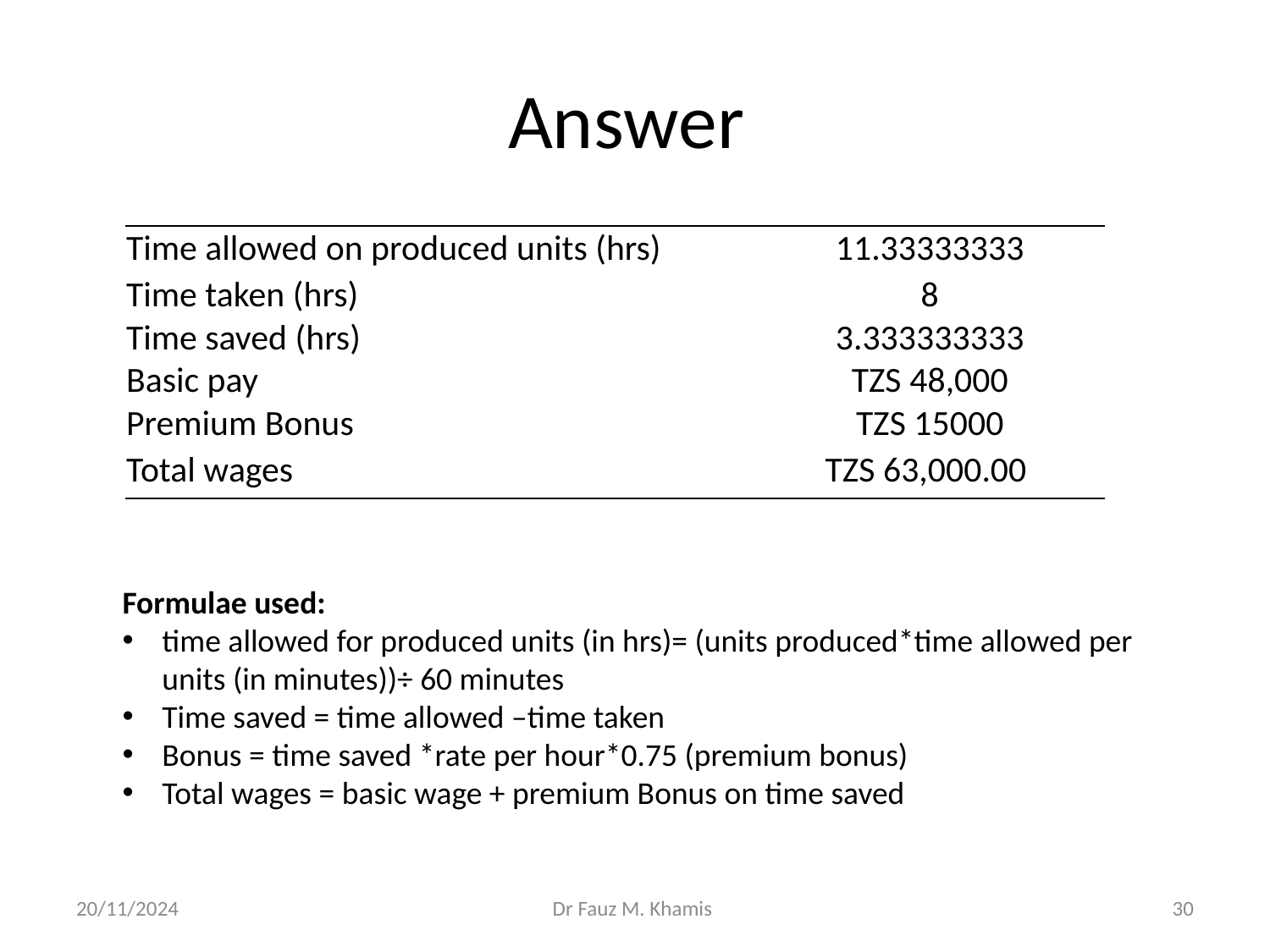

# Answer
| Time allowed on produced units (hrs) | 11.33333333 |
| --- | --- |
| Time taken (hrs) | 8 |
| Time saved (hrs) | 3.333333333 |
| Basic pay | TZS 48,000 |
| Premium Bonus | TZS 15000 |
| Total wages | TZS 63,000.00 |
Formulae used:
time allowed for produced units (in hrs)= (units produced*time allowed per units (in minutes))÷ 60 minutes
Time saved = time allowed –time taken
Bonus = time saved *rate per hour*0.75 (premium bonus)
Total wages = basic wage + premium Bonus on time saved
20/11/2024
Dr Fauz M. Khamis
30